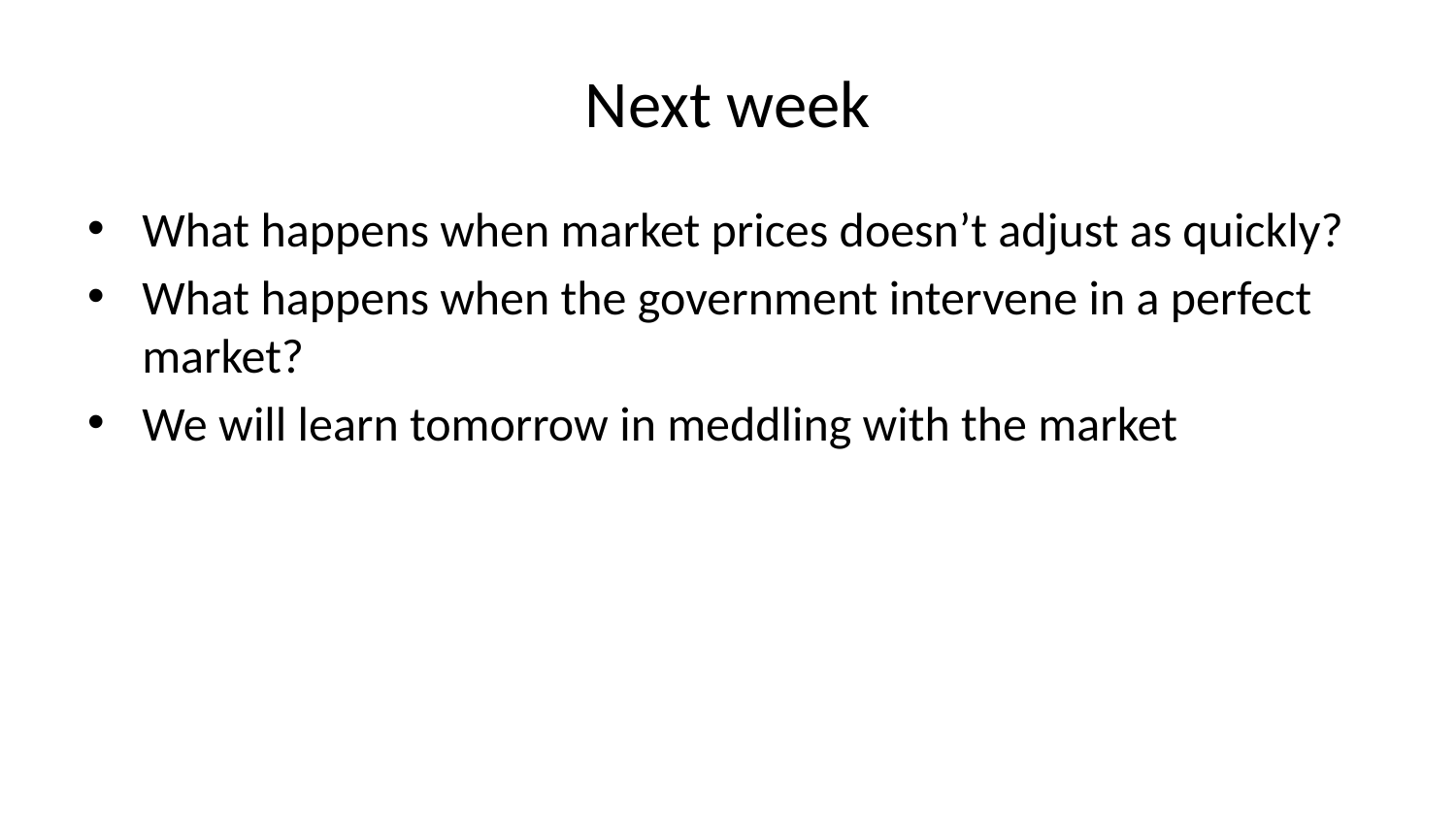

# Next week
What happens when market prices doesn’t adjust as quickly?
What happens when the government intervene in a perfect market?
We will learn tomorrow in meddling with the market